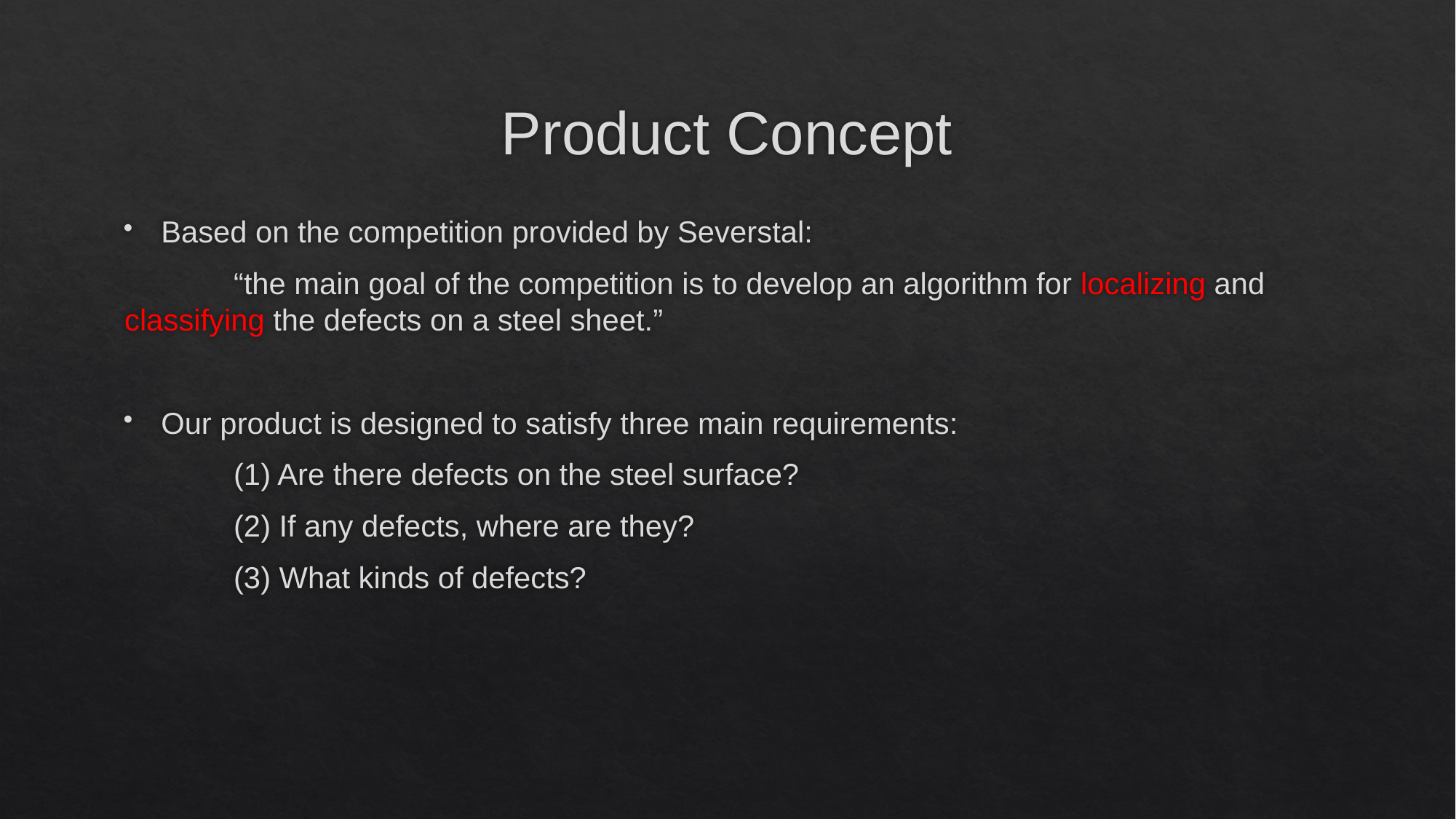

# Product Concept
Based on the competition provided by Severstal:
	“the main goal of the competition is to develop an algorithm for localizing and 	classifying the defects on a steel sheet.”

Our product is designed to satisfy three main requirements:
	(1) Are there defects on the steel surface?
	(2) If any defects, where are they?
	(3) What kinds of defects?